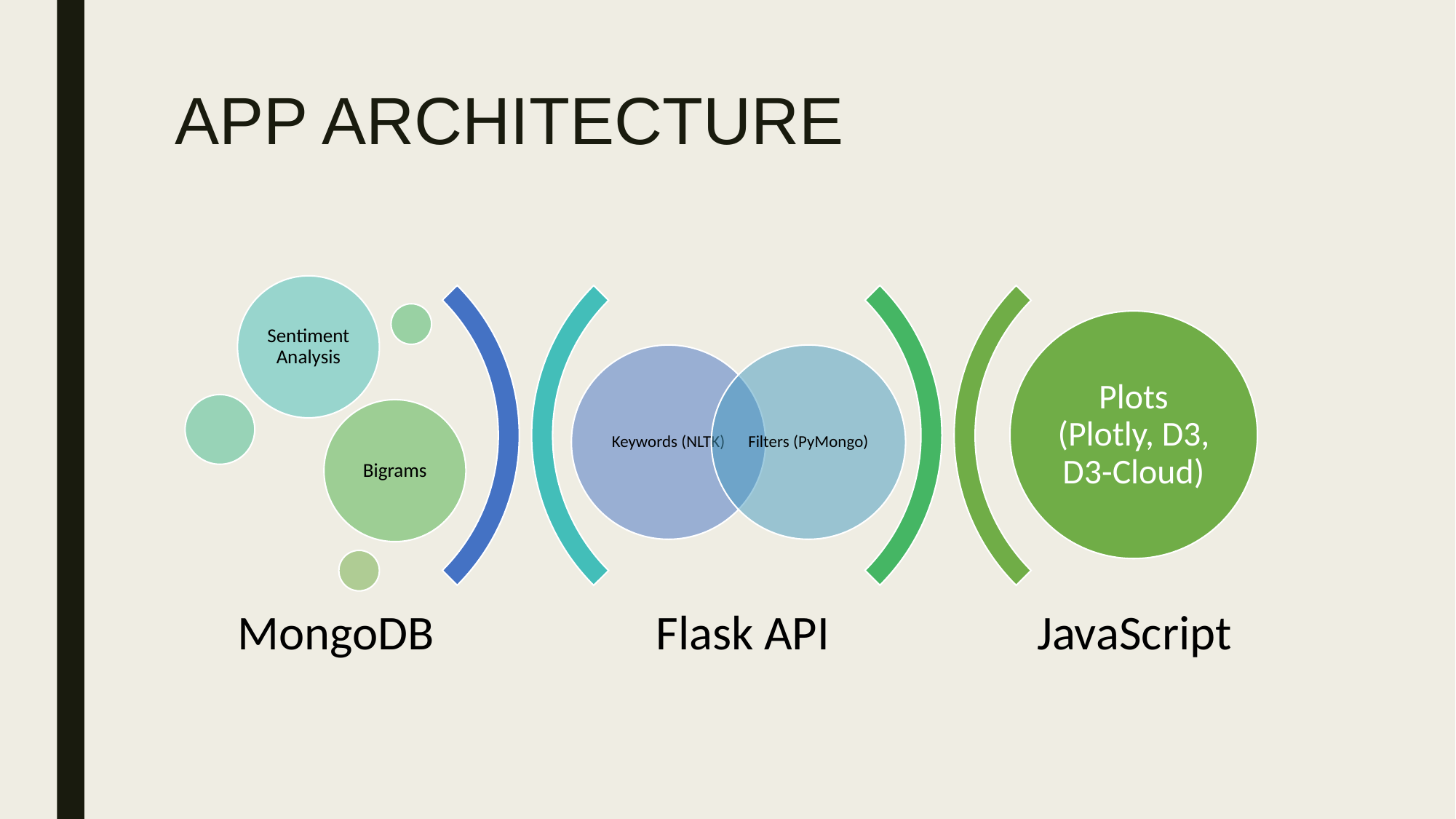

# APP ARCHITECTURE
Flask API
JavaScript
Keywords (NLTK)
Filters (PyMongo)
Sentiment Analysis
Bigrams
Plots (Plotly, D3, D3-Cloud)
MongoDB